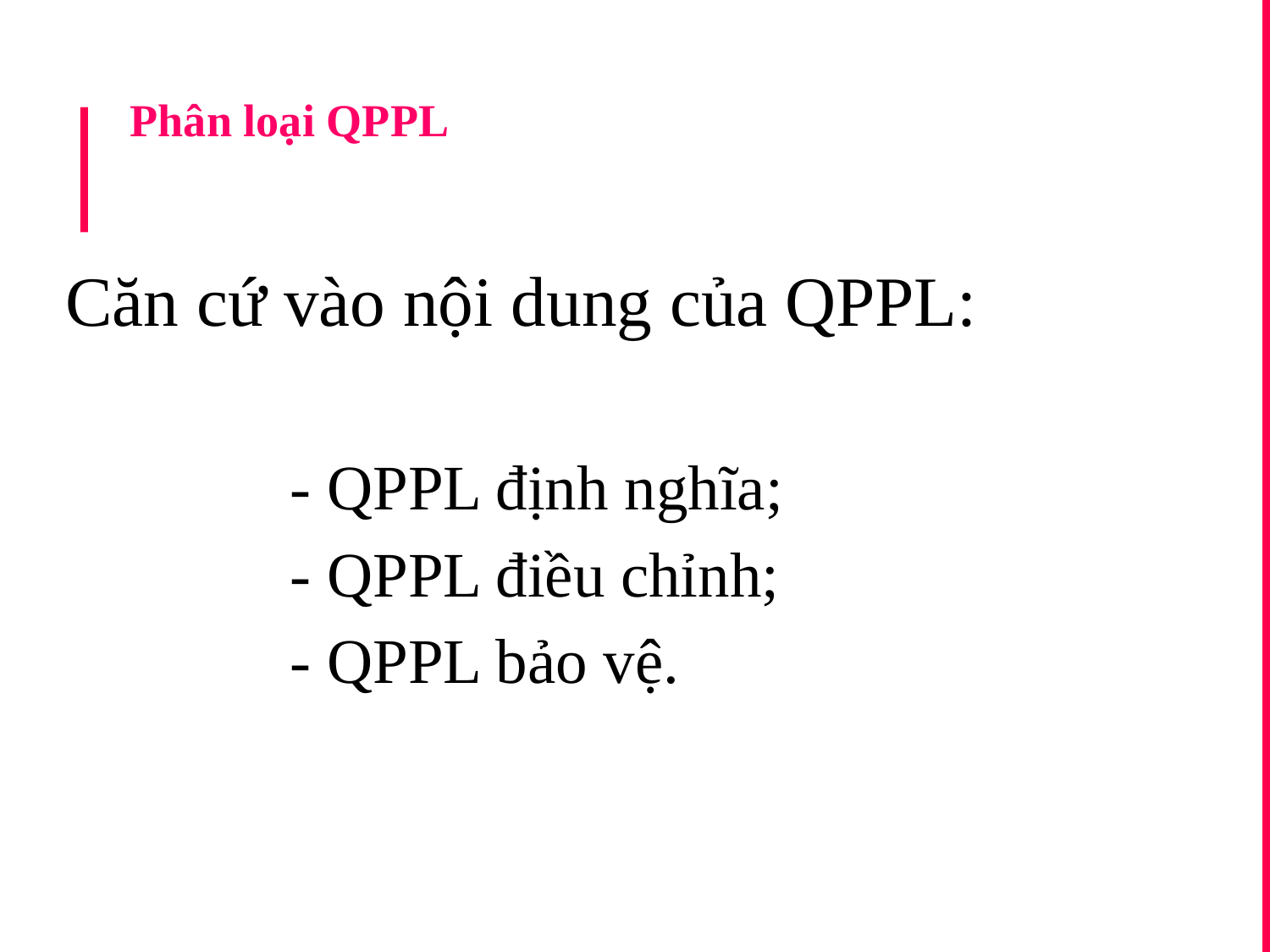

# Phân loại QPPL
Căn cứ vào nội dung của QPPL:

- QPPL định nghĩa;
- QPPL điều chỉnh;
- QPPL bảo vệ.